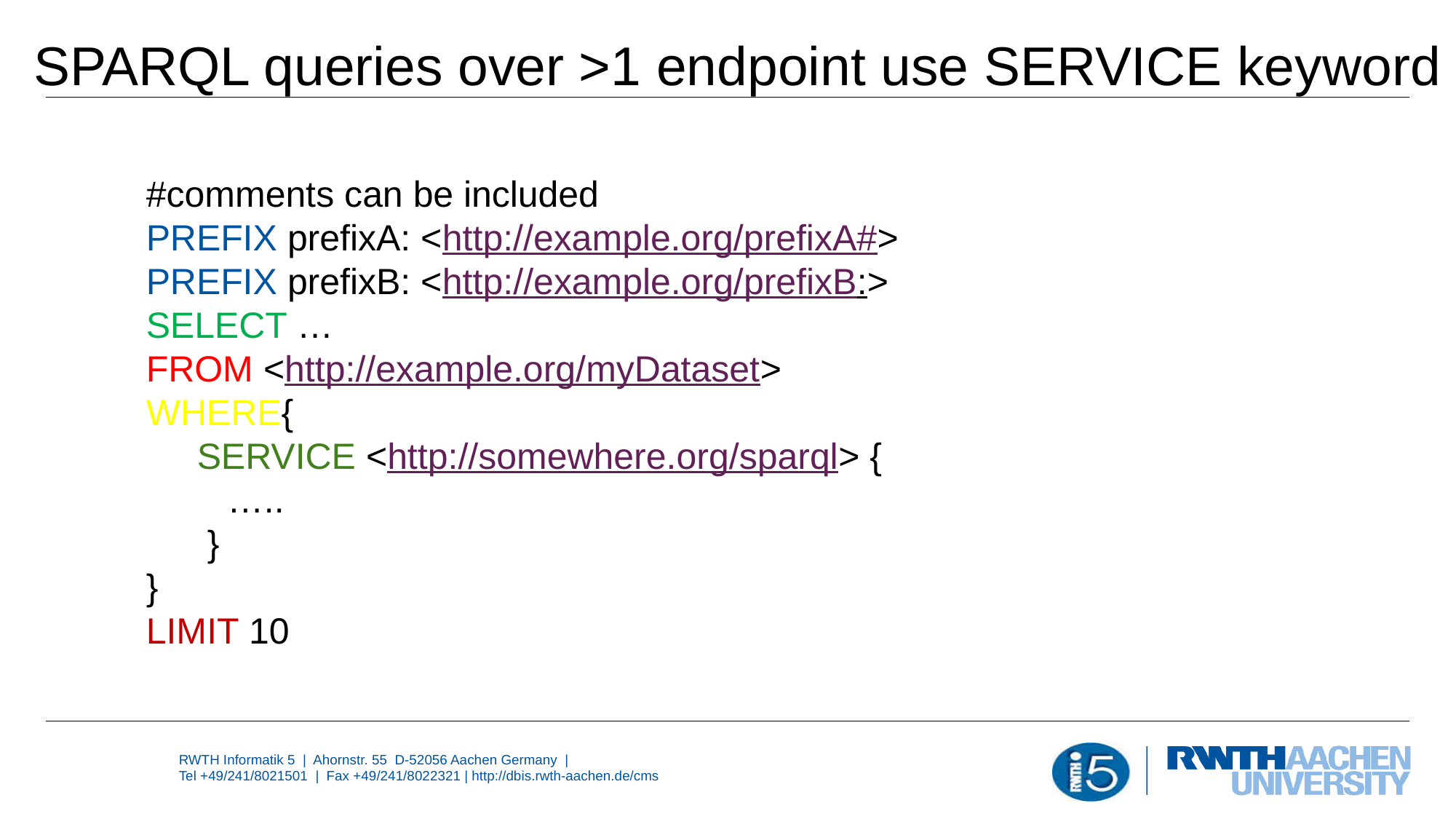

# SPARQL queries over >1 endpoint use SERVICE keyword
#comments can be included
PREFIX prefixA: <http://example.org/prefixA#>
PREFIX prefixB: <http://example.org/prefixB:>
SELECT …
FROM <http://example.org/myDataset>
WHERE{
     SERVICE <http://somewhere.org/sparql> {
        …..
      }
}
LIMIT 10